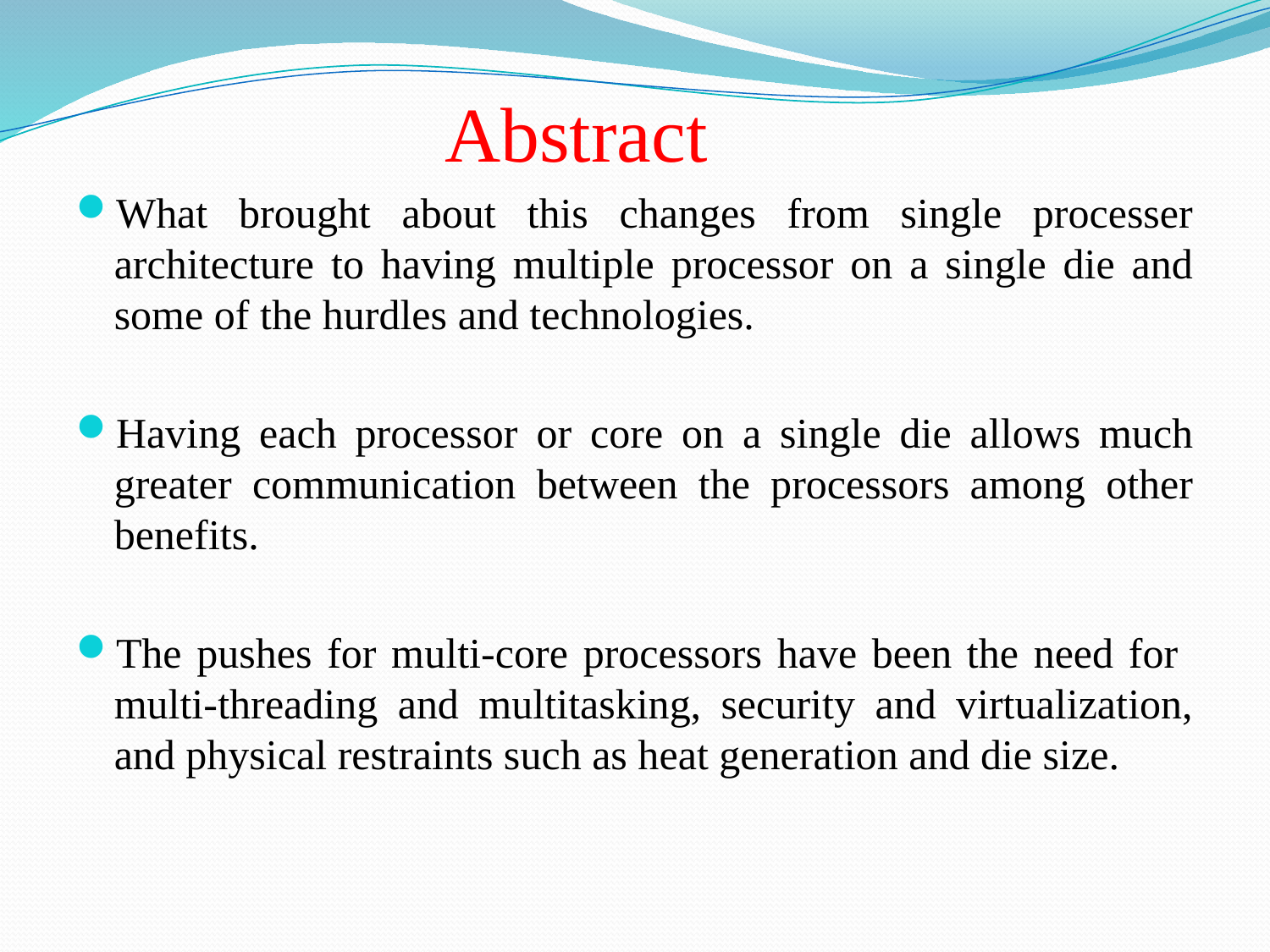

# Abstract
What brought about this changes from single processer architecture to having multiple processor on a single die and some of the hurdles and technologies.

Having each processor or core on a single die allows much greater communication between the processors among other benefits.

The pushes for multi-core processors have been the need for  multi-threading and multitasking, security and virtualization, and physical restraints such as heat generation and die size.